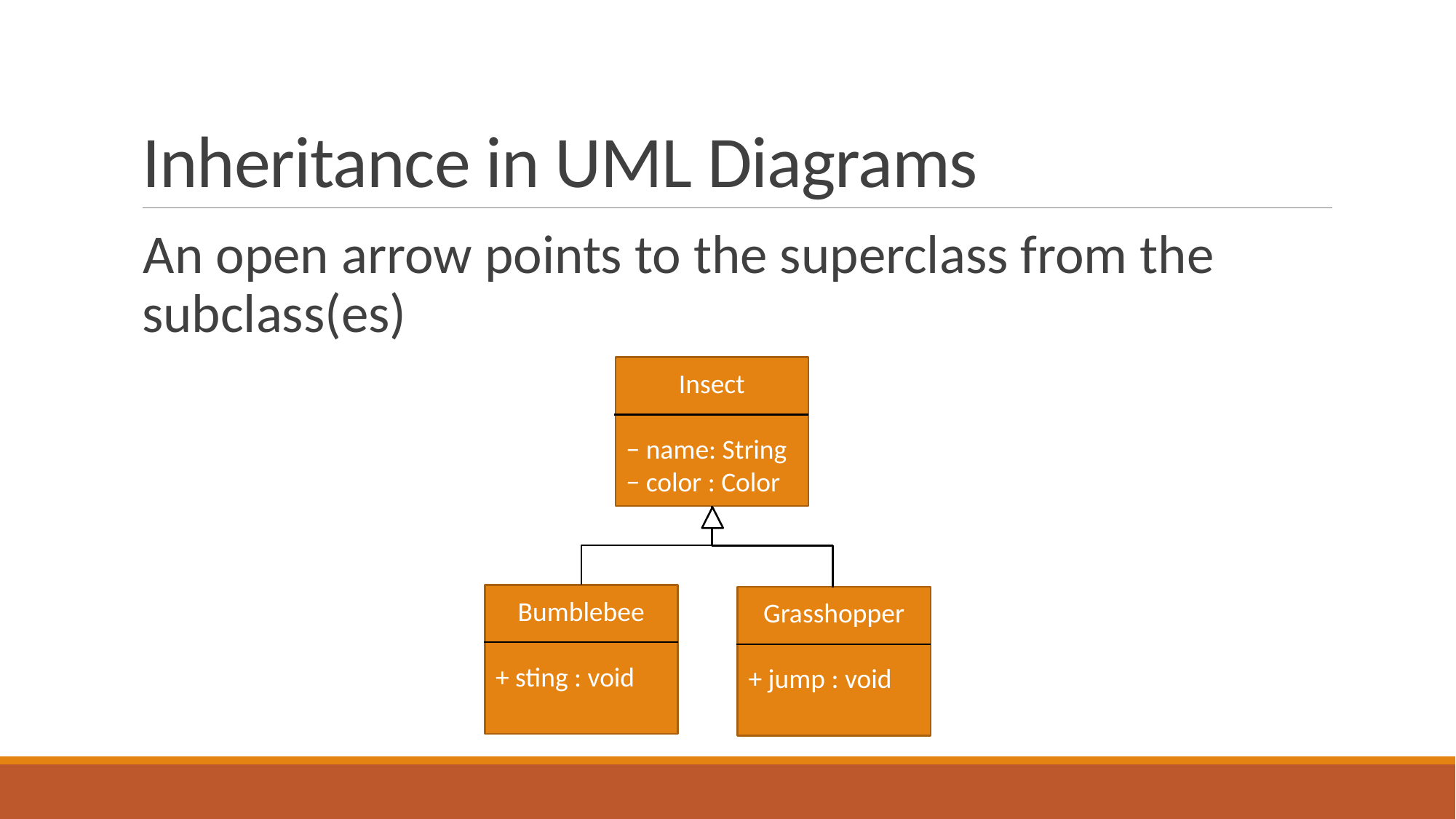

# Inheritance in UML Diagrams
An open arrow points to the superclass from the subclass(es)
Insect

− name: String
− color : Color

Bumblebee

+ sting : void

Grasshopper

+ jump : void